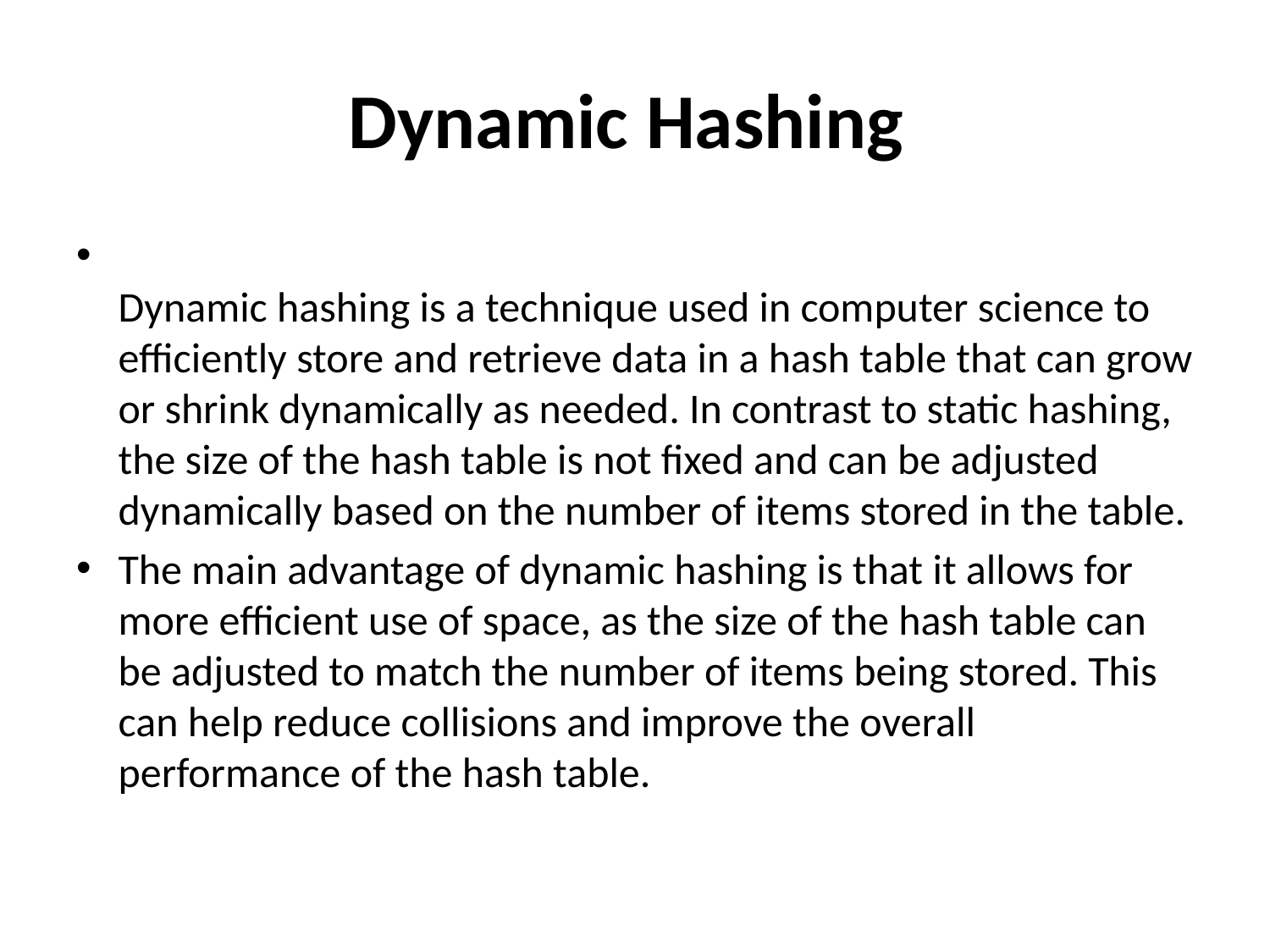

# Dynamic Hashing
Dynamic hashing is a technique used in computer science to efficiently store and retrieve data in a hash table that can grow or shrink dynamically as needed. In contrast to static hashing, the size of the hash table is not fixed and can be adjusted dynamically based on the number of items stored in the table.
The main advantage of dynamic hashing is that it allows for more efficient use of space, as the size of the hash table can be adjusted to match the number of items being stored. This can help reduce collisions and improve the overall performance of the hash table.